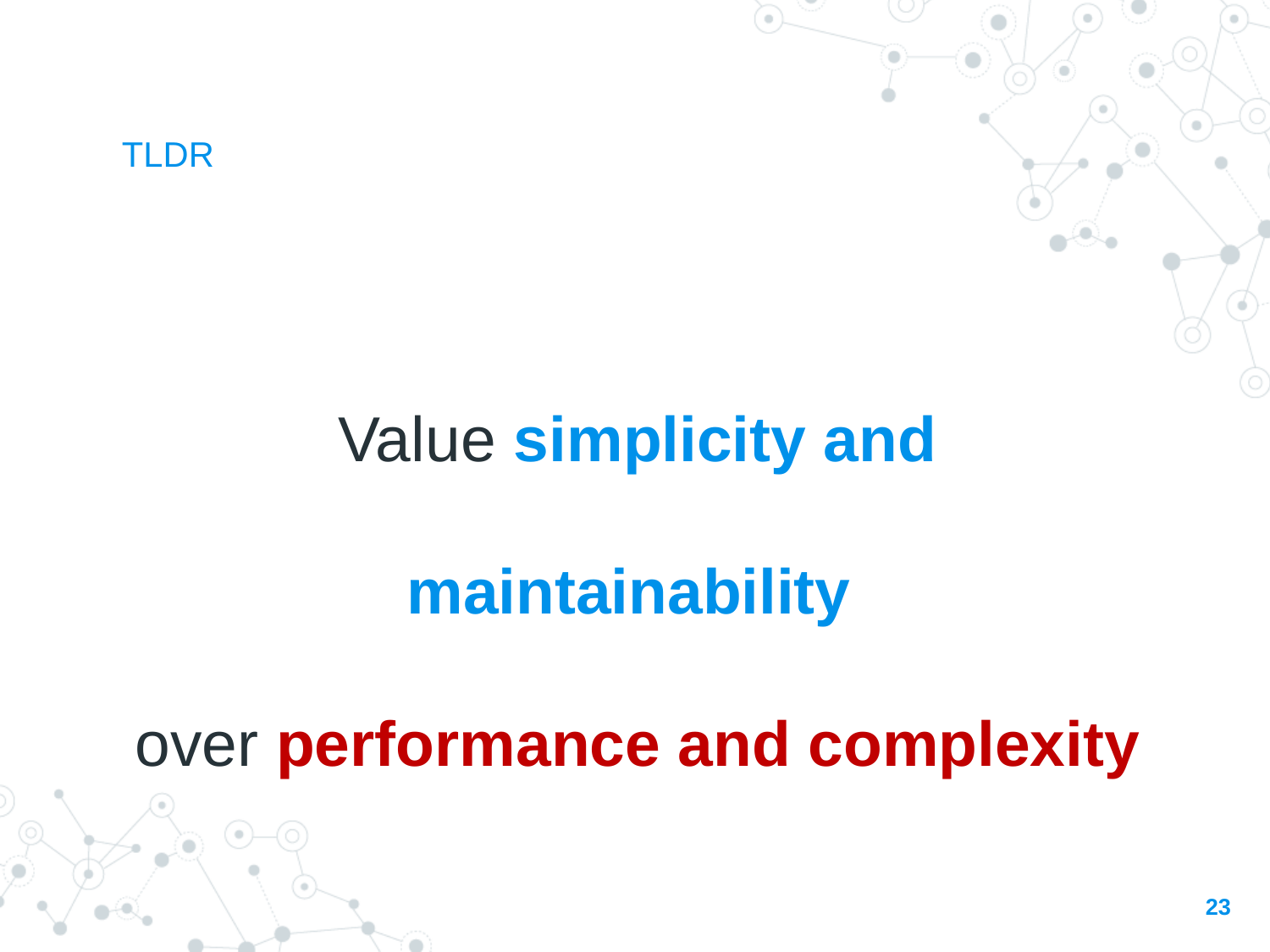

# TLDR
Value simplicity and maintainability
over performance and complexity
23